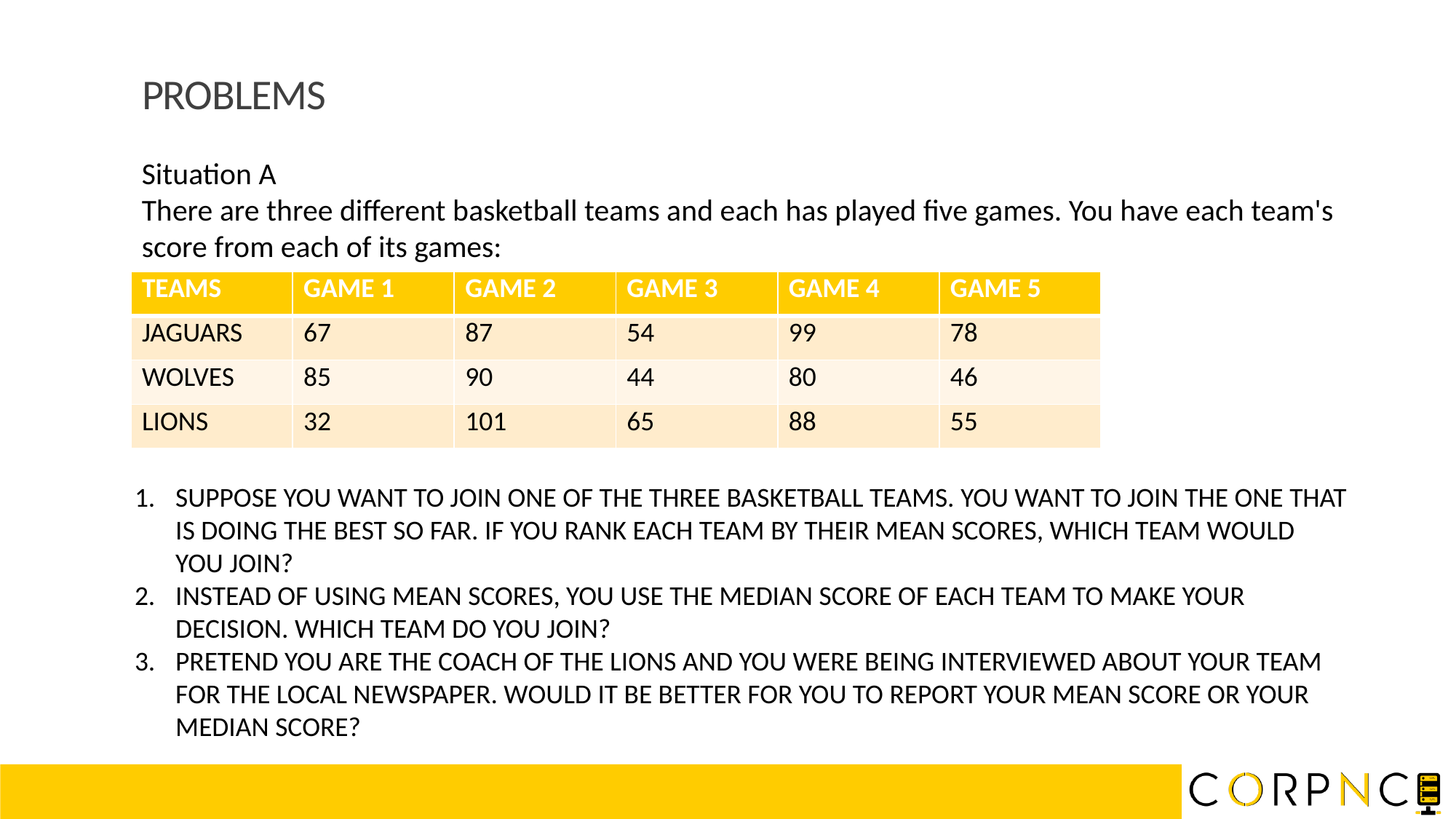

PROBLEMS

Situation A
There are three different basketball teams and each has played five games. You have each team's score from each of its games:
| TEAMS | GAME 1 | GAME 2 | GAME 3 | GAME 4 | GAME 5 |
| --- | --- | --- | --- | --- | --- |
| JAGUARS | 67 | 87 | 54 | 99 | 78 |
| WOLVES | 85 | 90 | 44 | 80 | 46 |
| LIONS | 32 | 101 | 65 | 88 | 55 |
SUPPOSE YOU WANT TO JOIN ONE OF THE THREE BASKETBALL TEAMS. YOU WANT TO JOIN THE ONE THAT IS DOING THE BEST SO FAR. IF YOU RANK EACH TEAM BY THEIR MEAN SCORES, WHICH TEAM WOULD YOU JOIN?
INSTEAD OF USING MEAN SCORES, YOU USE THE MEDIAN SCORE OF EACH TEAM TO MAKE YOUR DECISION. WHICH TEAM DO YOU JOIN?
PRETEND YOU ARE THE COACH OF THE LIONS AND YOU WERE BEING INTERVIEWED ABOUT YOUR TEAM FOR THE LOCAL NEWSPAPER. WOULD IT BE BETTER FOR YOU TO REPORT YOUR MEAN SCORE OR YOUR MEDIAN SCORE?